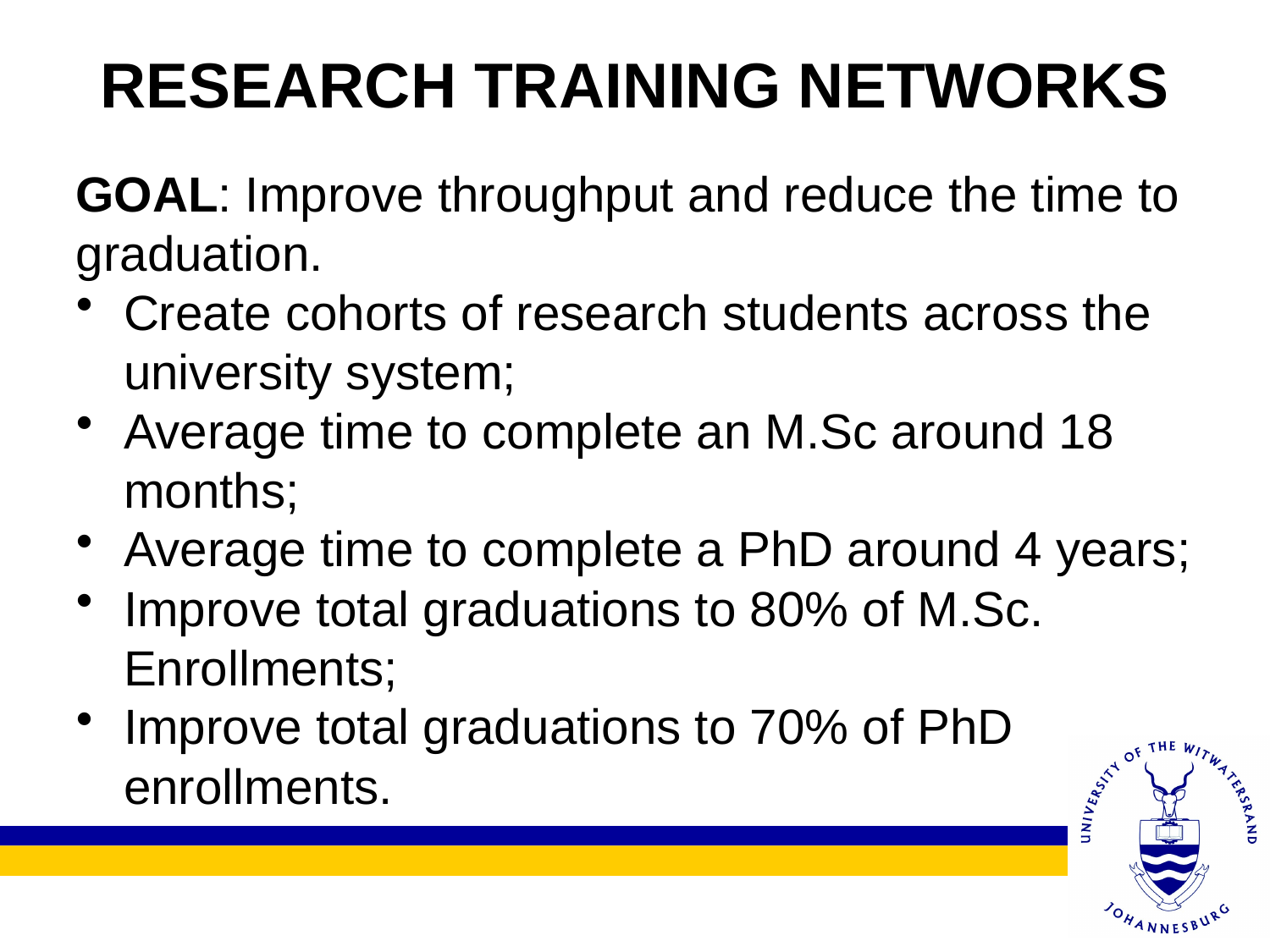

# RESEARCH TRAINING NETWORKS
GOAL: Improve throughput and reduce the time to graduation.
Create cohorts of research students across the university system;
Average time to complete an M.Sc around 18 months;
Average time to complete a PhD around 4 years;
Improve total graduations to 80% of M.Sc. Enrollments;
Improve total graduations to 70% of PhD enrollments.